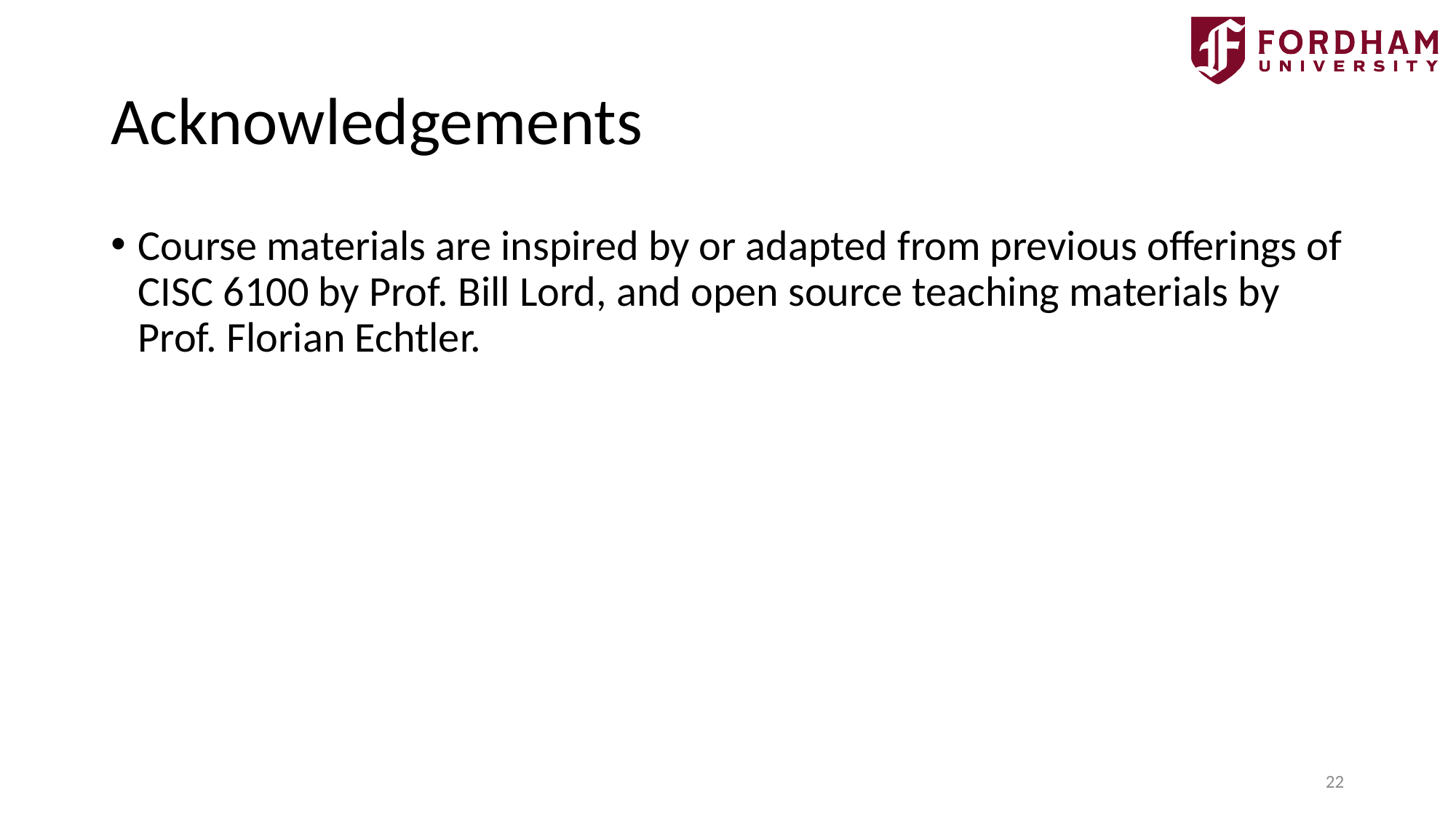

# Acknowledgements
Course materials are inspired by or adapted from previous offerings of CISC 6100 by Prof. Bill Lord, and open source teaching materials by Prof. Florian Echtler.
22